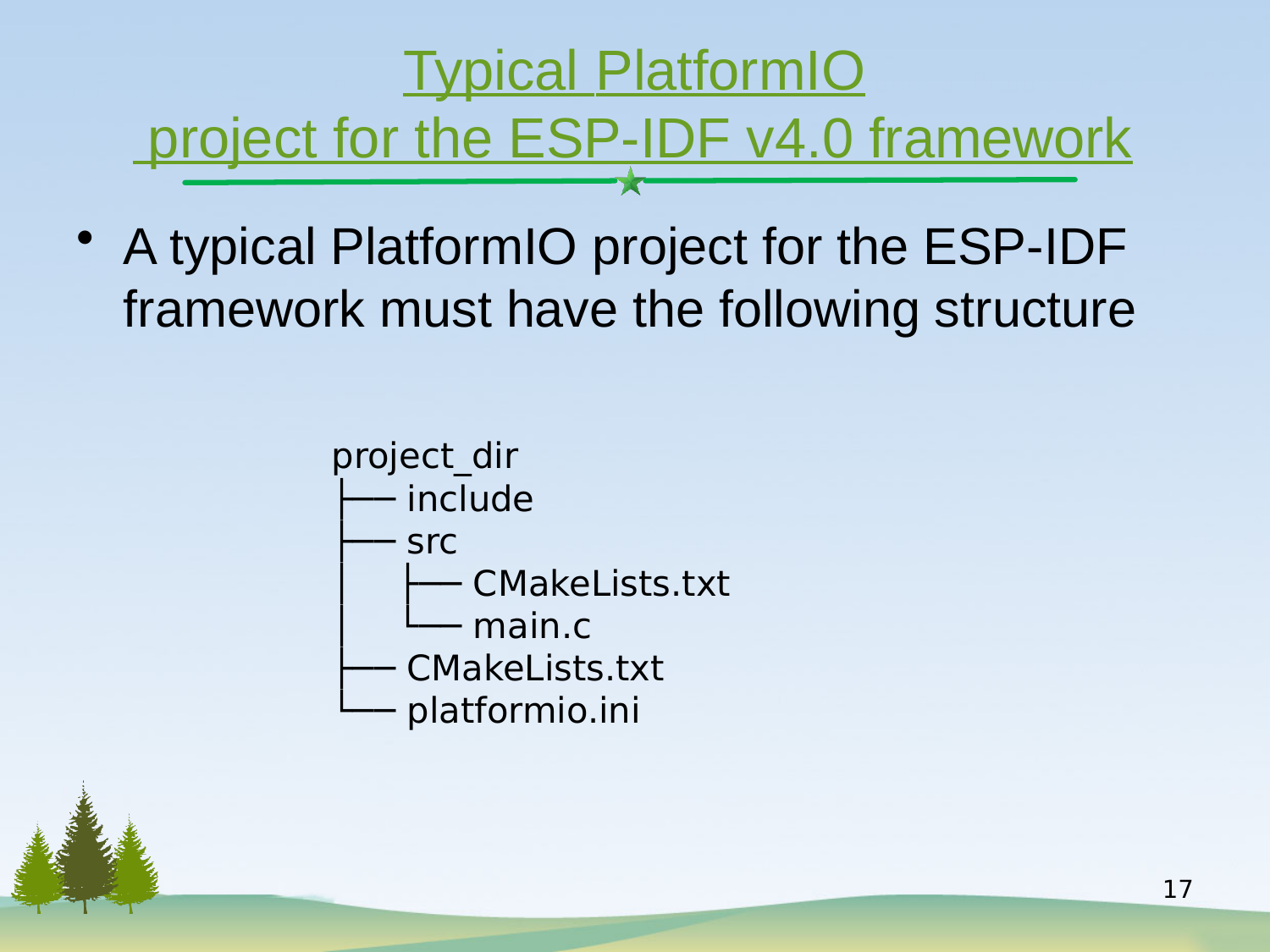

# Typical PlatformIO project for the ESP-IDF v4.0 framework
A typical PlatformIO project for the ESP-IDF framework must have the following structure

project_dir
├── include
├── src
│    ├── CMakeLists.txt
│    └── main.c
├── CMakeLists.txt
└── platformio.ini
17